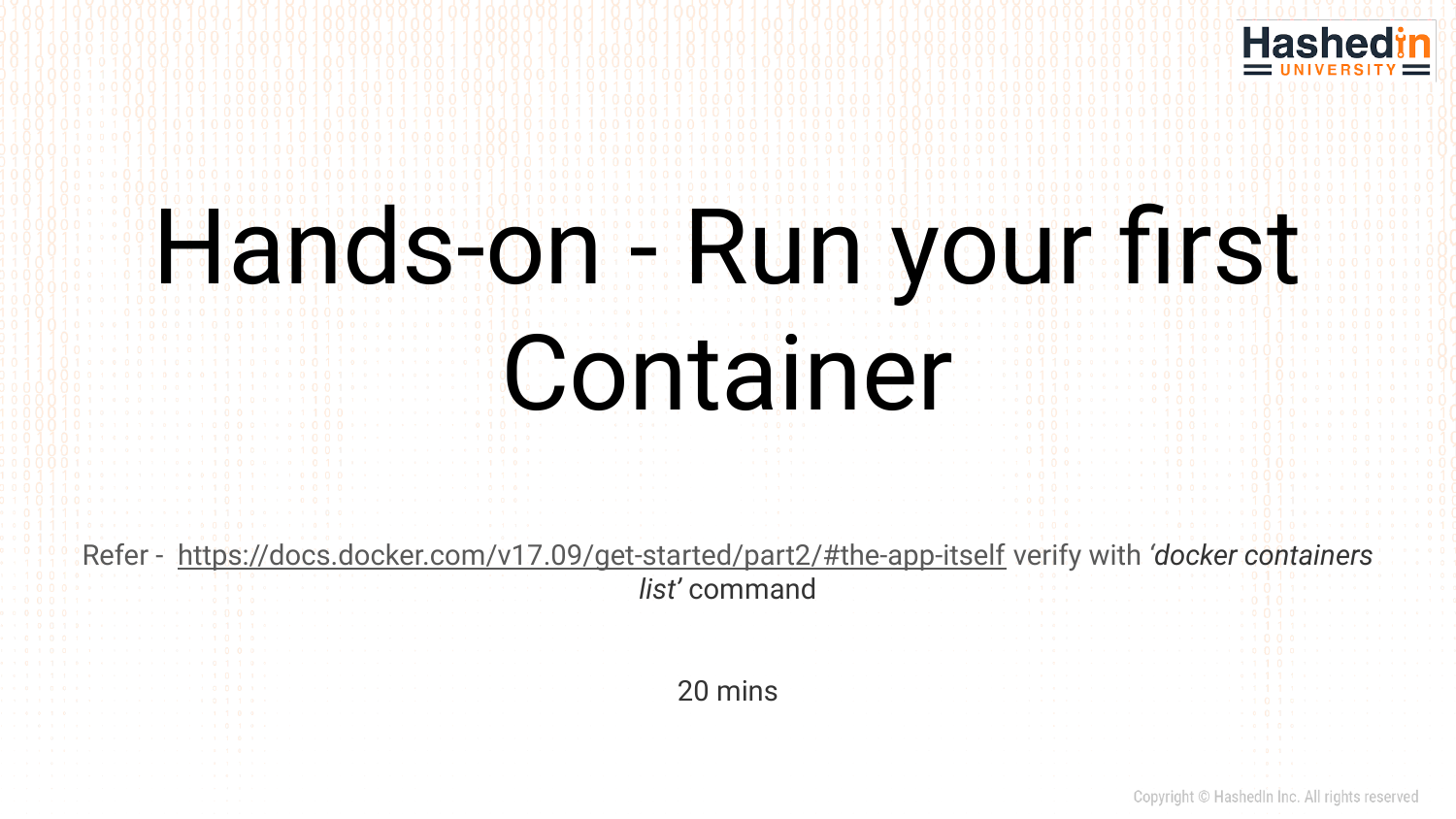

Hands-on - Run your first Container
Refer -  https://docs.docker.com/v17.09/get-started/part2/#the-app-itself verify with ‘docker containers list’ command

20 mins

’